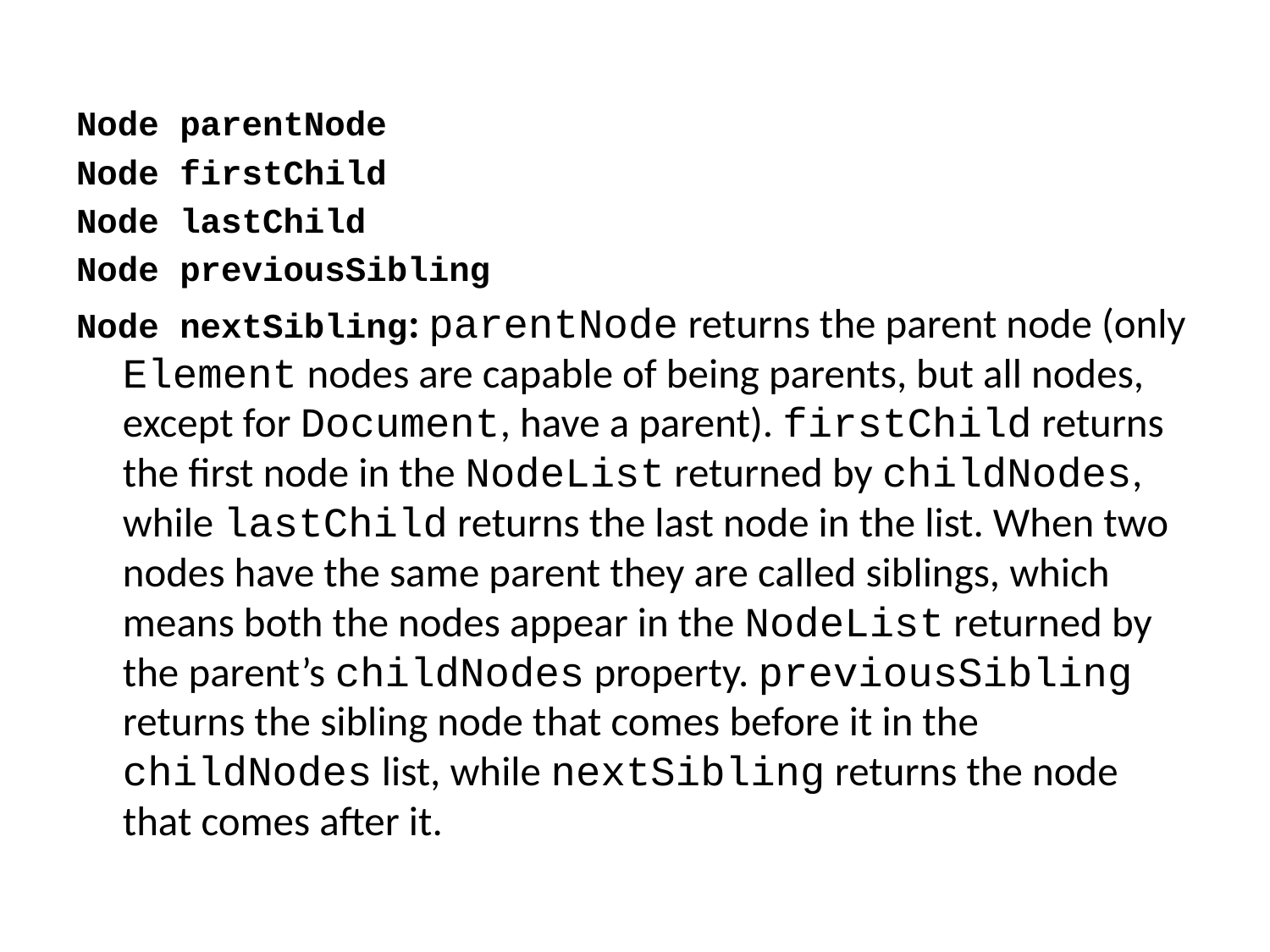

Node parentNode
Node firstChild
Node lastChild
Node previousSibling
Node nextSibling: parentNode returns the parent node (only Element nodes are capable of being parents, but all nodes, except for Document, have a parent). firstChild returns the first node in the NodeList returned by childNodes, while lastChild returns the last node in the list. When two nodes have the same parent they are called siblings, which means both the nodes appear in the NodeList returned by the parent’s childNodes property. previousSibling returns the sibling node that comes before it in the childNodes list, while nextSibling returns the node that comes after it.